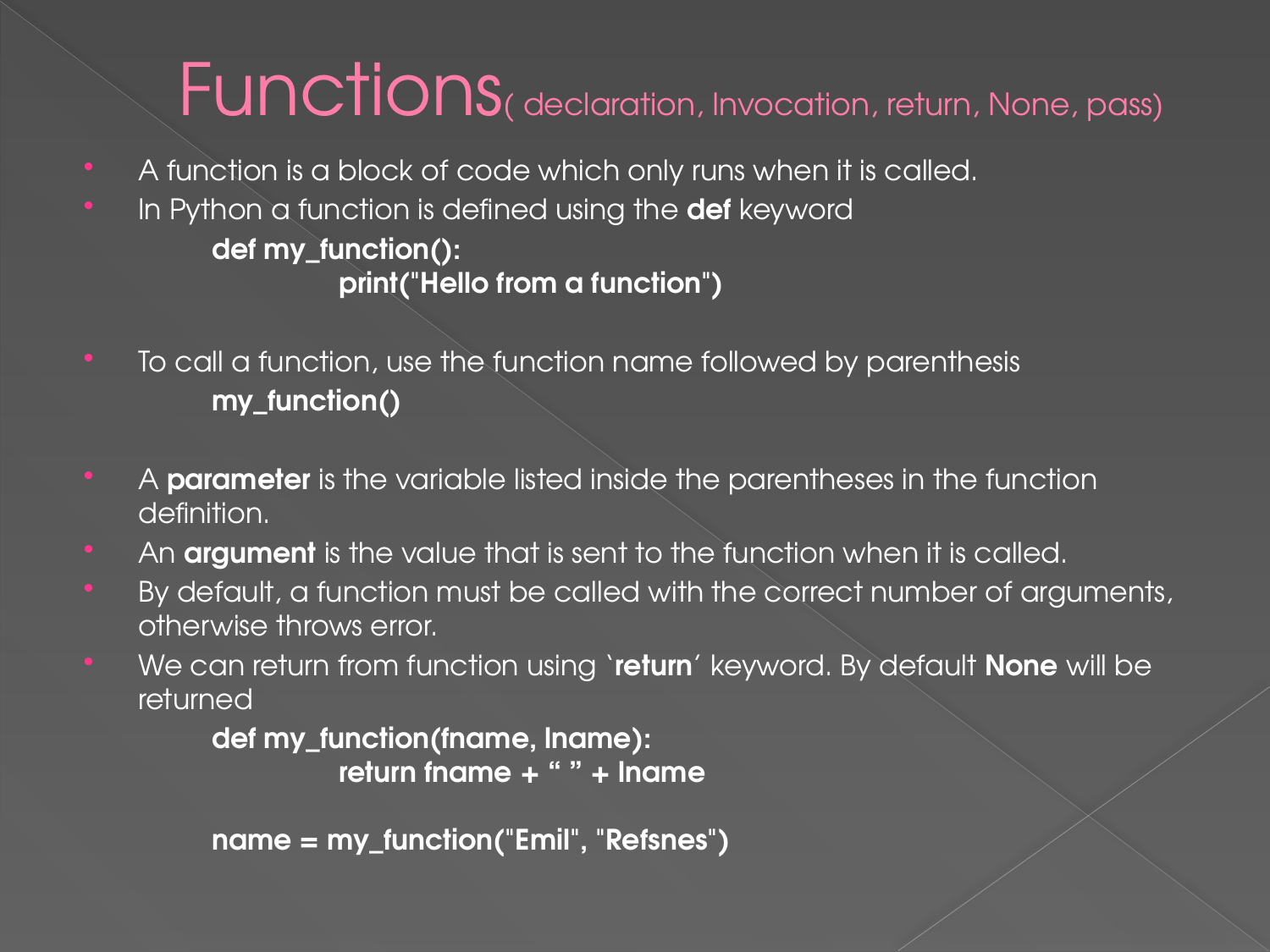

# Functions( declaration, Invocation, return, None, pass)
A function is a block of code which only runs when it is called.
In Python a function is defined using the def keyword
	def my_function():
  		print("Hello from a function")

To call a function, use the function name followed by parenthesis
	my_function()

A parameter is the variable listed inside the parentheses in the function definition.
An argument is the value that is sent to the function when it is called.
By default, a function must be called with the correct number of arguments, otherwise throws error.
We can return from function using ‘return’ keyword. By default None will be returned
	def my_function(fname, lname):
  		return fname + “ ” + lname
	name = my_function("Emil", "Refsnes")